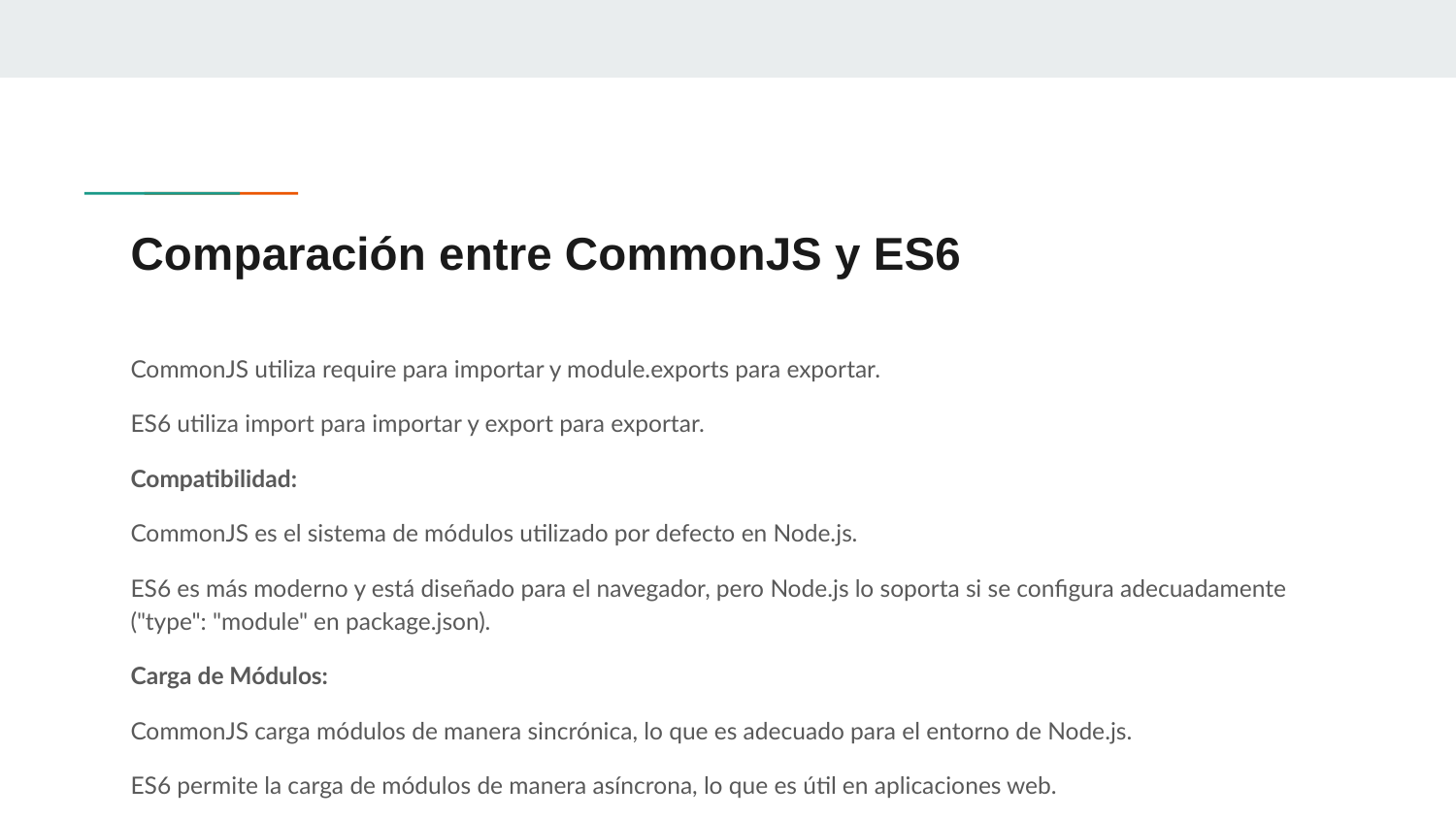

# Comparación entre CommonJS y ES6
CommonJS utiliza require para importar y module.exports para exportar.
ES6 utiliza import para importar y export para exportar.
Compatibilidad:
CommonJS es el sistema de módulos utilizado por defecto en Node.js.
ES6 es más moderno y está diseñado para el navegador, pero Node.js lo soporta si se configura adecuadamente ("type": "module" en package.json).
Carga de Módulos:
CommonJS carga módulos de manera sincrónica, lo que es adecuado para el entorno de Node.js.
ES6 permite la carga de módulos de manera asíncrona, lo que es útil en aplicaciones web.